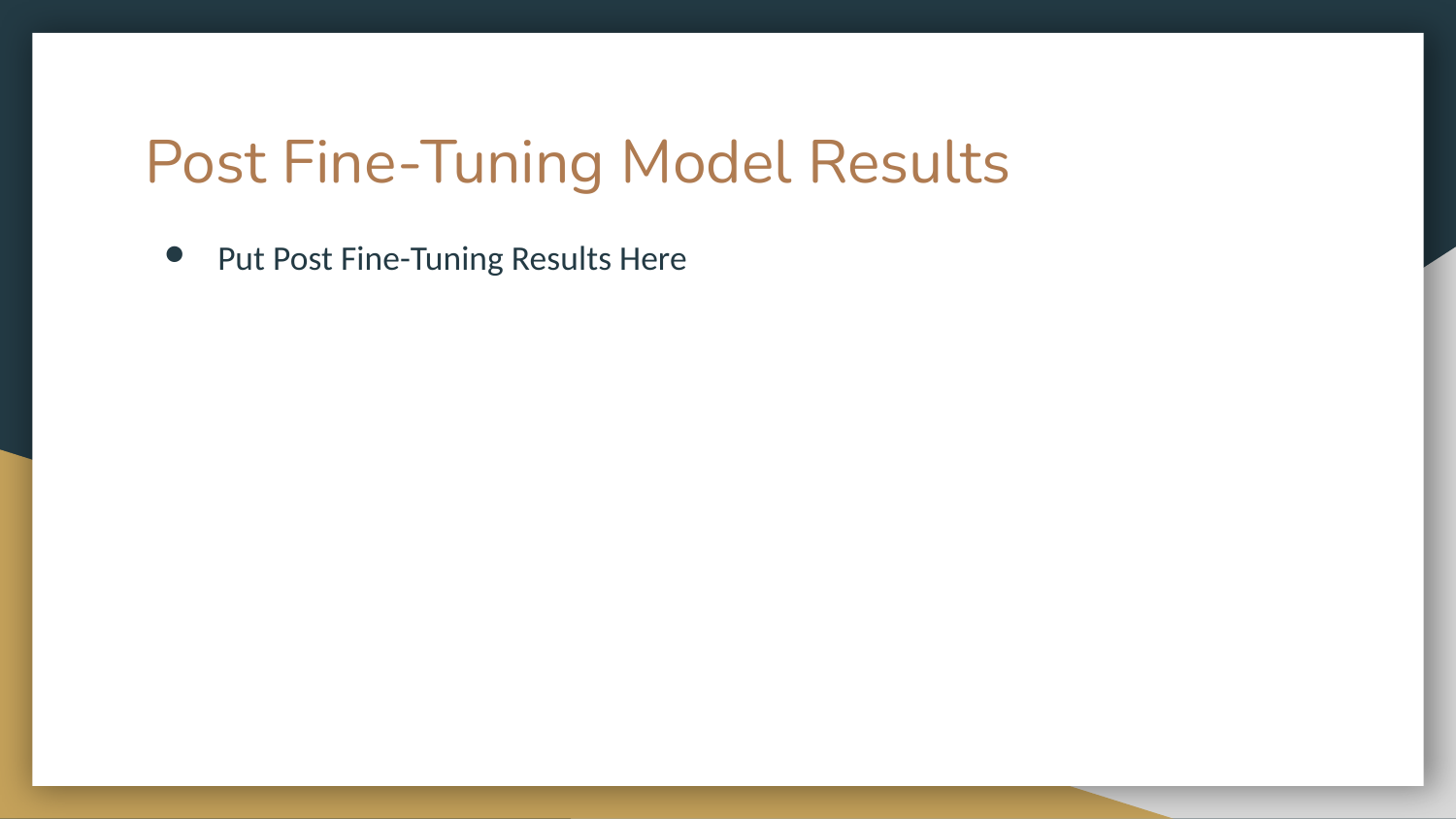

# Post Fine-Tuning Model Results
Put Post Fine-Tuning Results Here